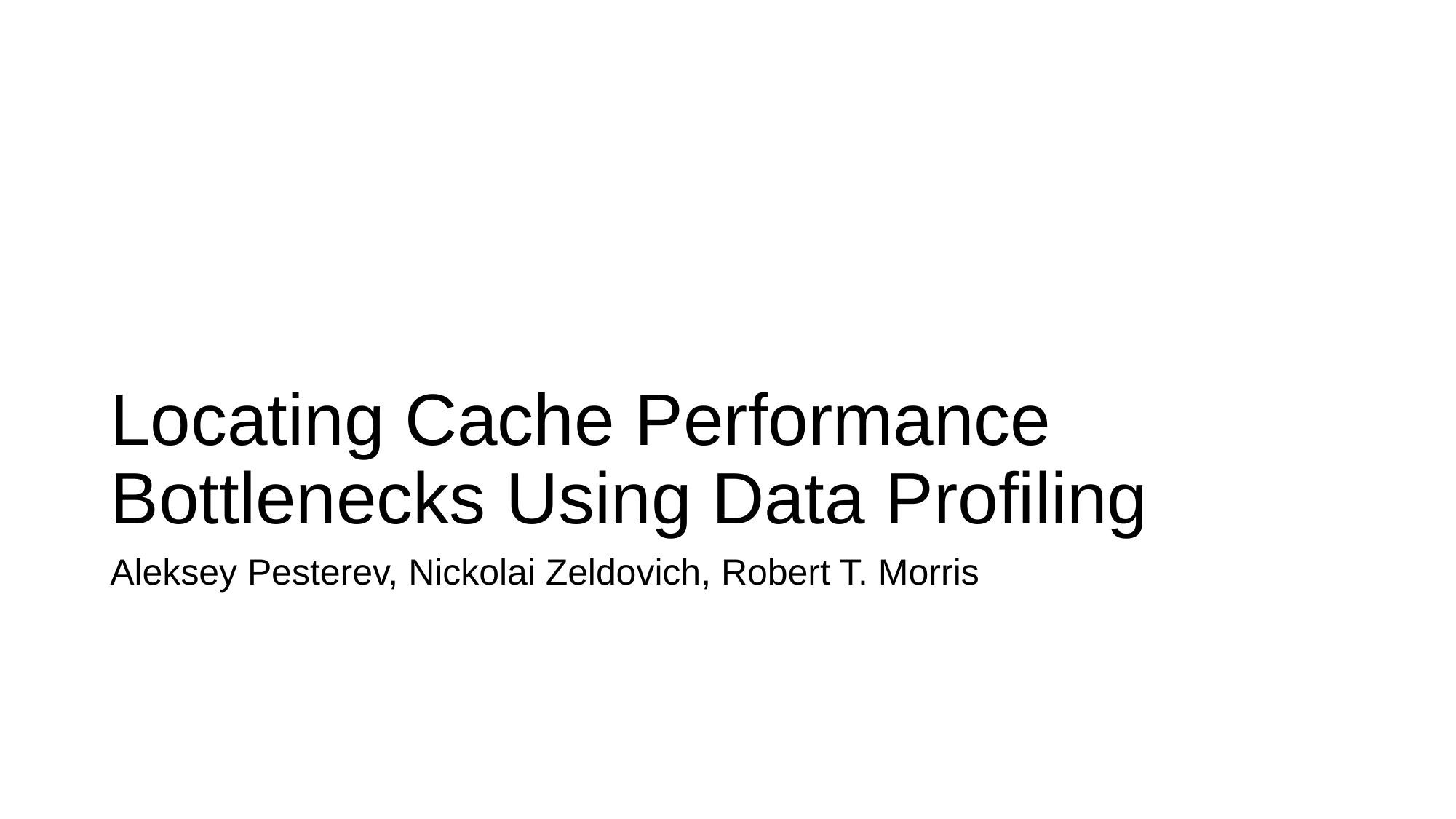

# Locating Cache Performance Bottlenecks Using Data Profiling
Aleksey Pesterev, Nickolai Zeldovich, Robert T. Morris